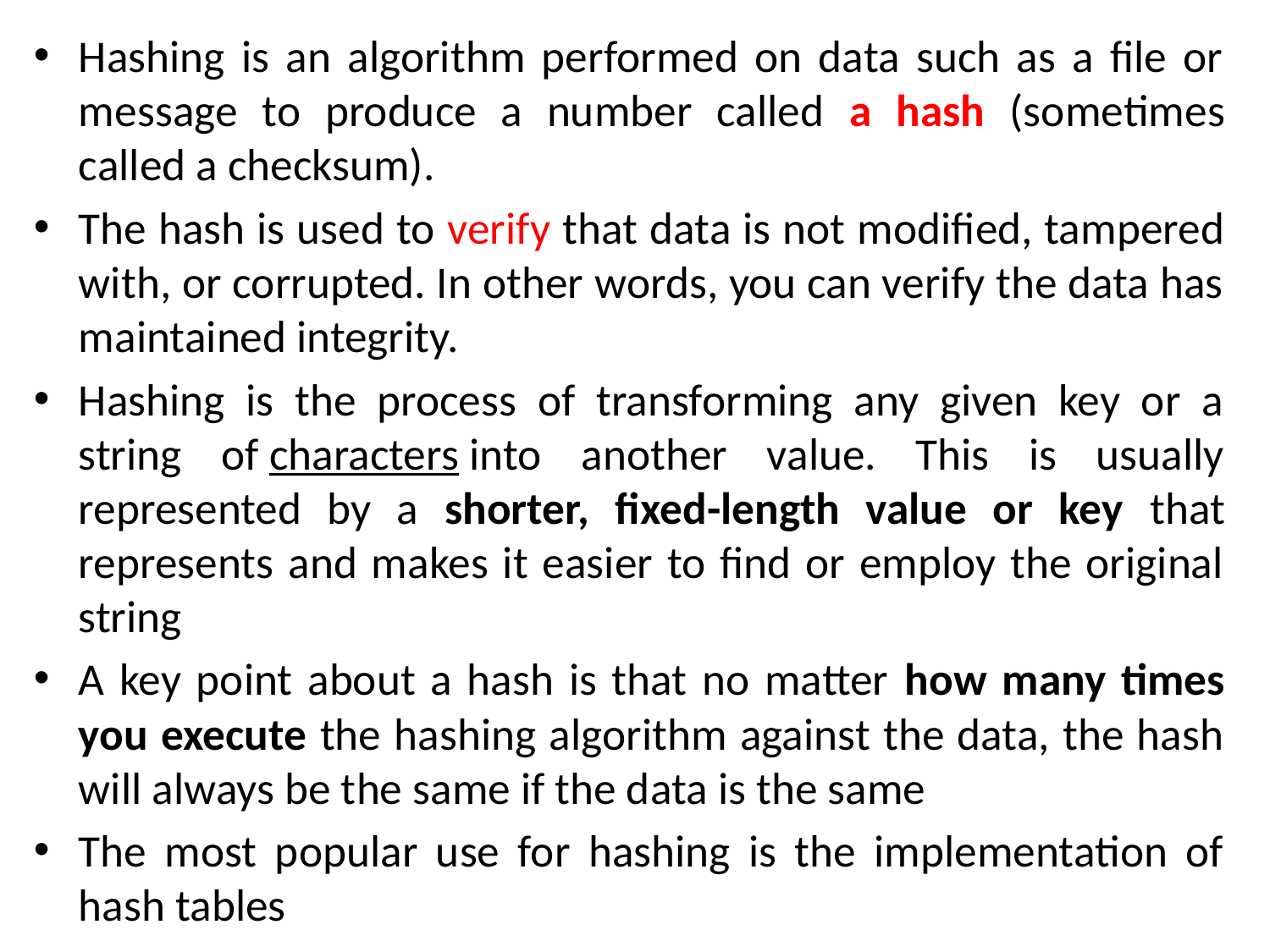

Hashing is an algorithm performed on data such as a file or message to produce a number called a hash (sometimes called a checksum).
The hash is used to verify that data is not modified, tampered with, or corrupted. In other words, you can verify the data has maintained integrity.
Hashing is the process of transforming any given key or a string of characters into another value. This is usually represented by a shorter, fixed-length value or key that represents and makes it easier to find or employ the original string
A key point about a hash is that no matter how many times you execute the hashing algorithm against the data, the hash will always be the same if the data is the same
The most popular use for hashing is the implementation of hash tables